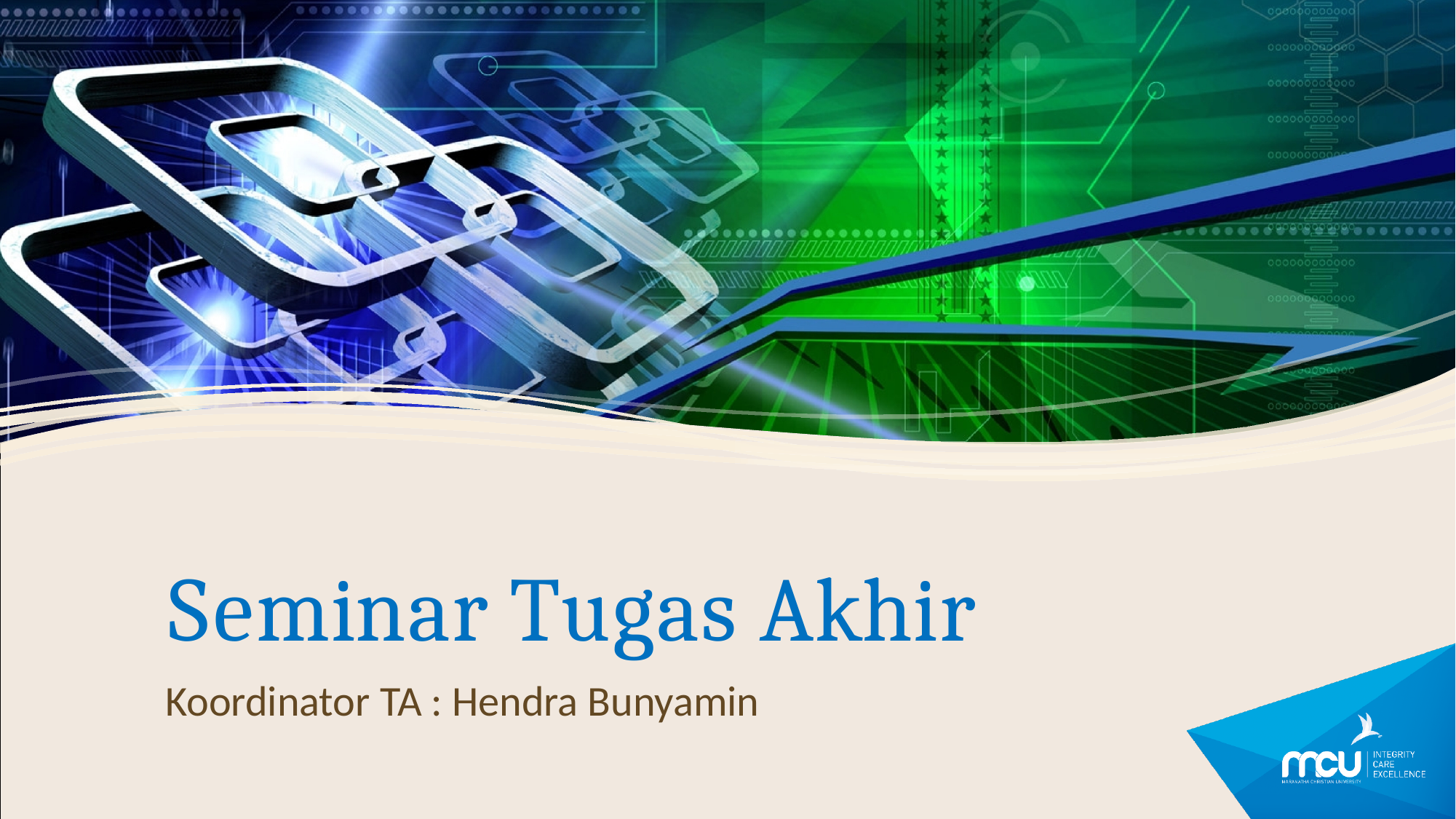

# Seminar Tugas Akhir
Koordinator TA : Hendra Bunyamin